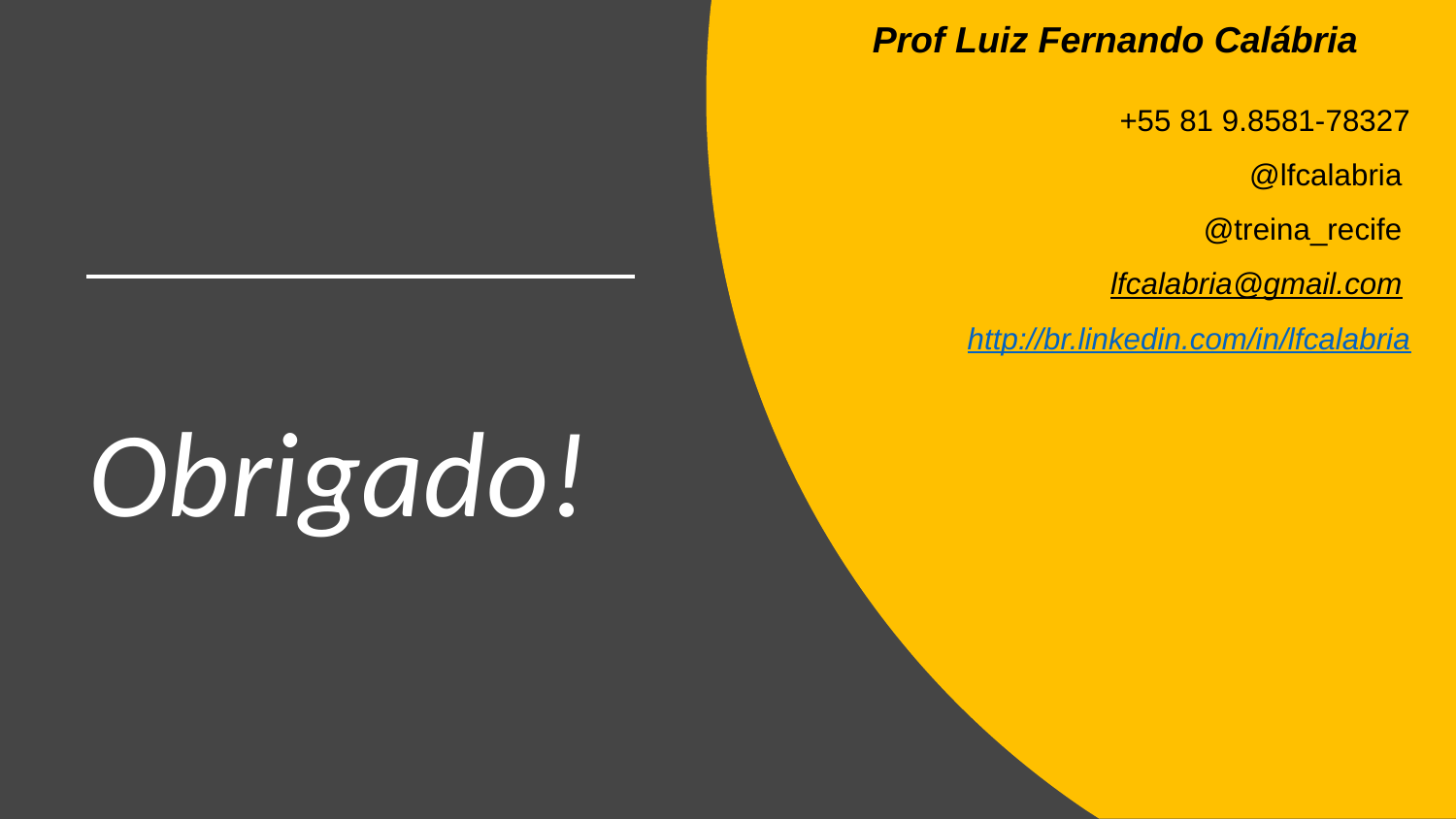

Prof Luiz Fernando Calábria
+55 81 9.8581-78327
@lfcalabria
@treina_recife
lfcalabria@gmail.com
http://br.linkedin.com/in/lfcalabria
Obrigado!